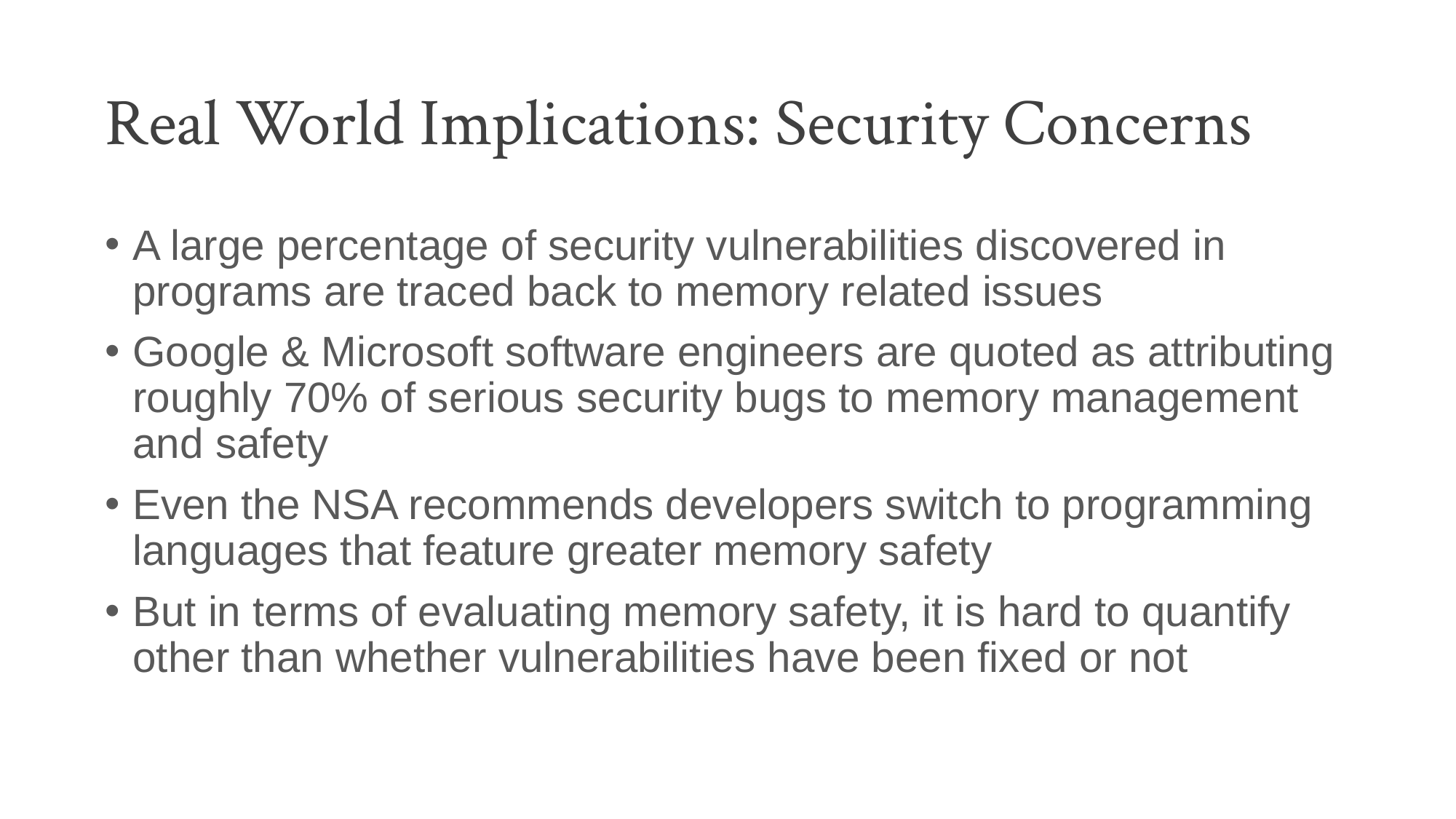

# Real World Implications: Security Concerns
A large percentage of security vulnerabilities discovered in programs are traced back to memory related issues
Google & Microsoft software engineers are quoted as attributing roughly 70% of serious security bugs to memory management and safety
Even the NSA recommends developers switch to programming languages that feature greater memory safety
But in terms of evaluating memory safety, it is hard to quantify other than whether vulnerabilities have been fixed or not
5